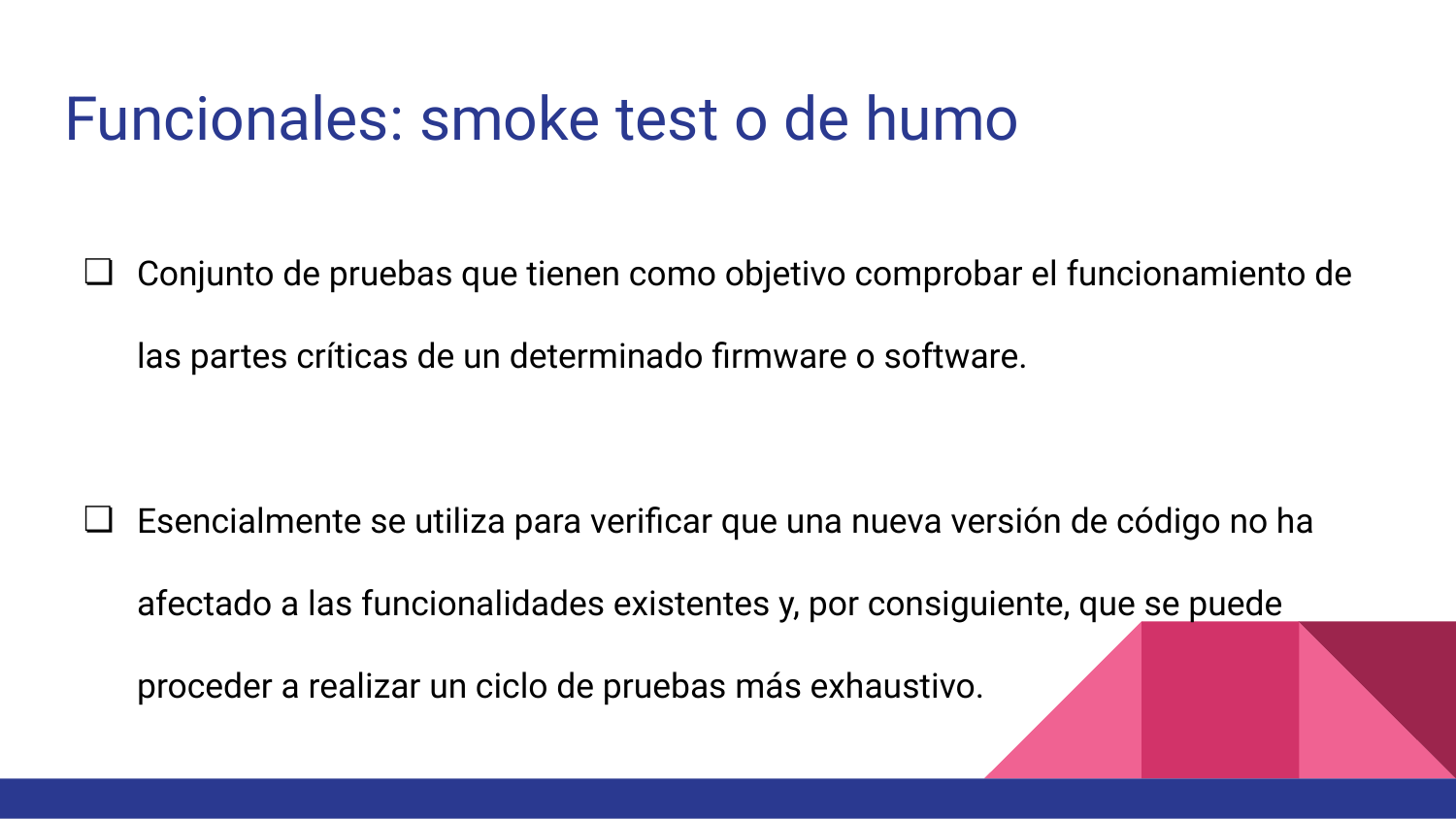

# Funcionales: smoke test o de humo
Conjunto de pruebas que tienen como objetivo comprobar el funcionamiento de las partes críticas de un determinado firmware o software.

Esencialmente se utiliza para verificar que una nueva versión de código no ha afectado a las funcionalidades existentes y, por consiguiente, que se puede proceder a realizar un ciclo de pruebas más exhaustivo.